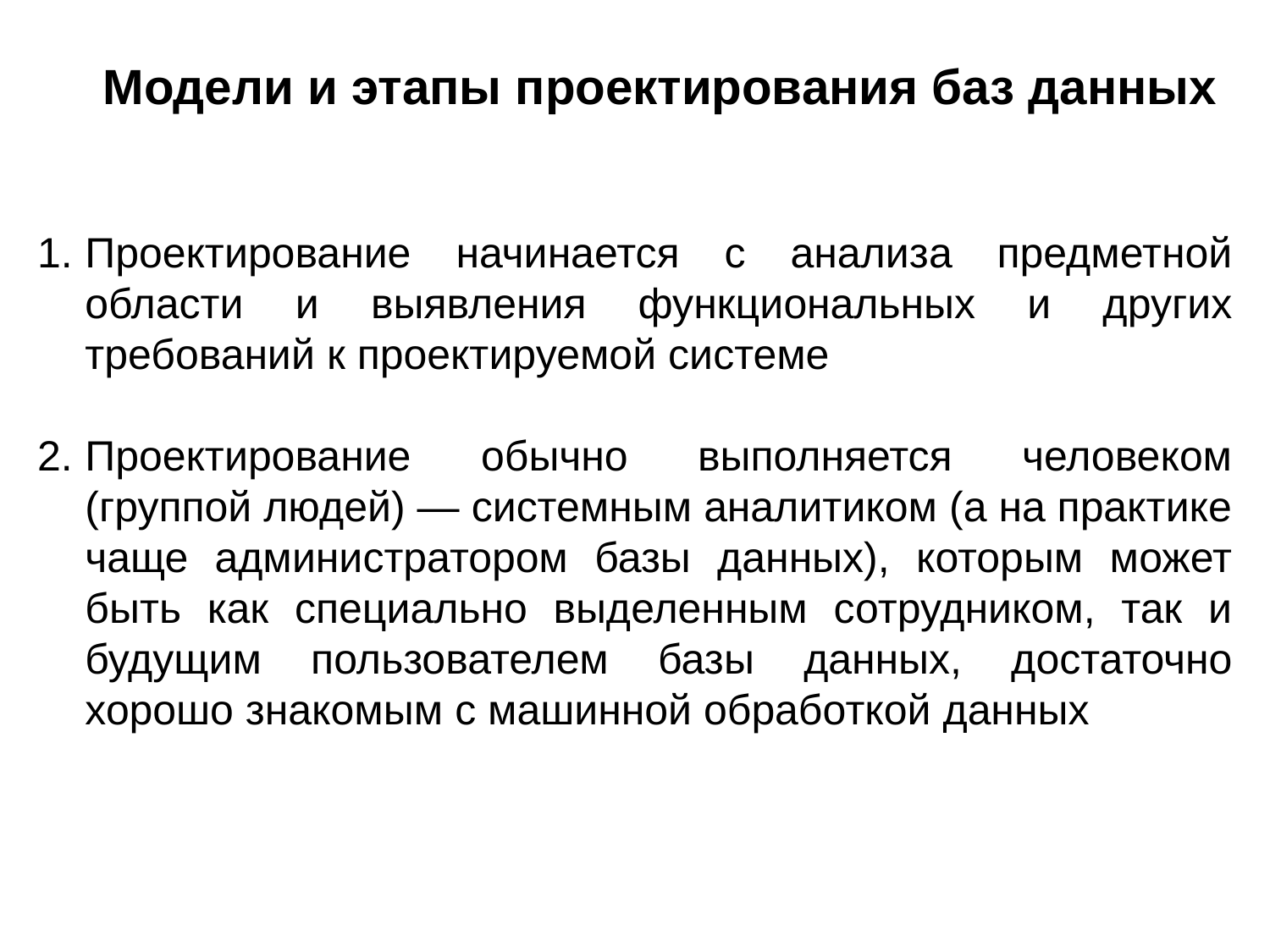

Модели и этапы проектирования баз данных
Проектирование начинается c анализа предметной области и выявления функциональных и других требований к проектируемой системе

Проектирование обычно выполняется человеком (группой людей) — системным аналитиком (а на практике чаще администратором базы данных), которым может быть как специально выделенным сотрудником, так и будущим пользователем базы данных, достаточно хорошо знакомым с машинной обработкой данных